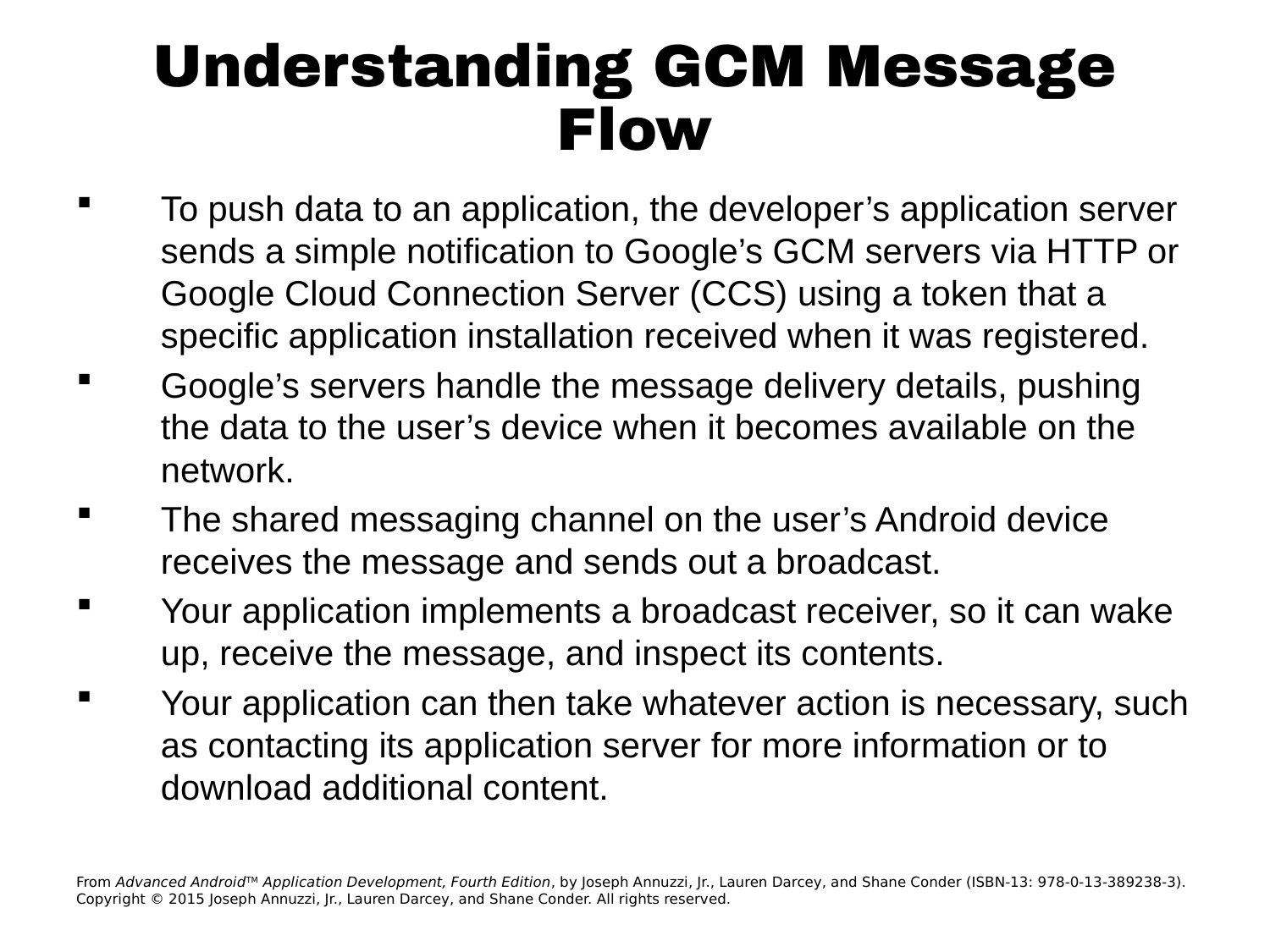

# Understanding GCM Message Flow
To push data to an application, the developer’s application server sends a simple notification to Google’s GCM servers via HTTP or Google Cloud Connection Server (CCS) using a token that a specific application installation received when it was registered.
Google’s servers handle the message delivery details, pushing the data to the user’s device when it becomes available on the network.
The shared messaging channel on the user’s Android device receives the message and sends out a broadcast.
Your application implements a broadcast receiver, so it can wake up, receive the message, and inspect its contents.
Your application can then take whatever action is necessary, such as contacting its application server for more information or to download additional content.
From Advanced AndroidTM Application Development, Fourth Edition, by Joseph Annuzzi, Jr., Lauren Darcey, and Shane Conder (ISBN-13: 978-0-13-389238-3). Copyright © 2015 Joseph Annuzzi, Jr., Lauren Darcey, and Shane Conder. All rights reserved.